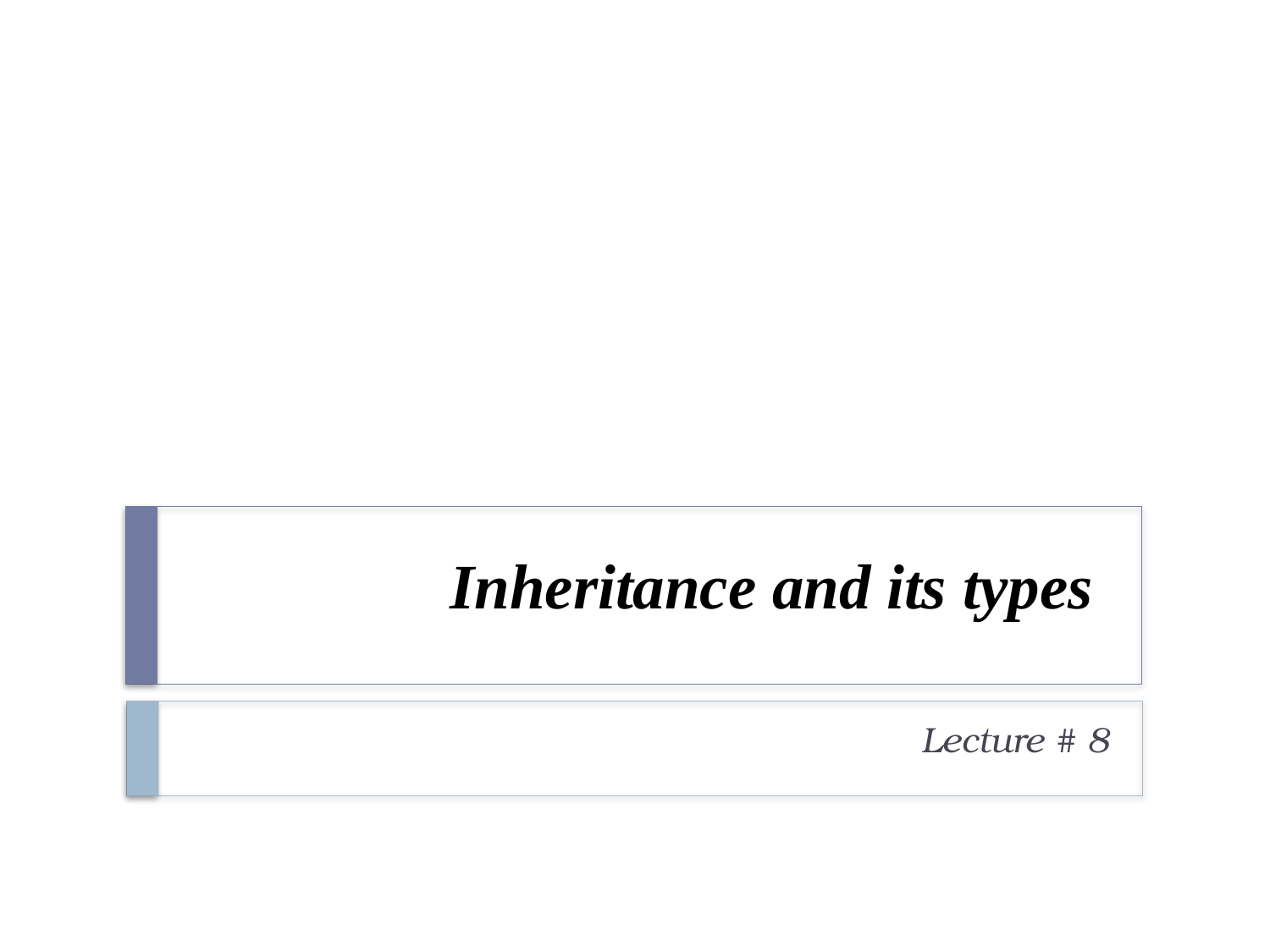

# Inheritance and its types
Lecture # 8